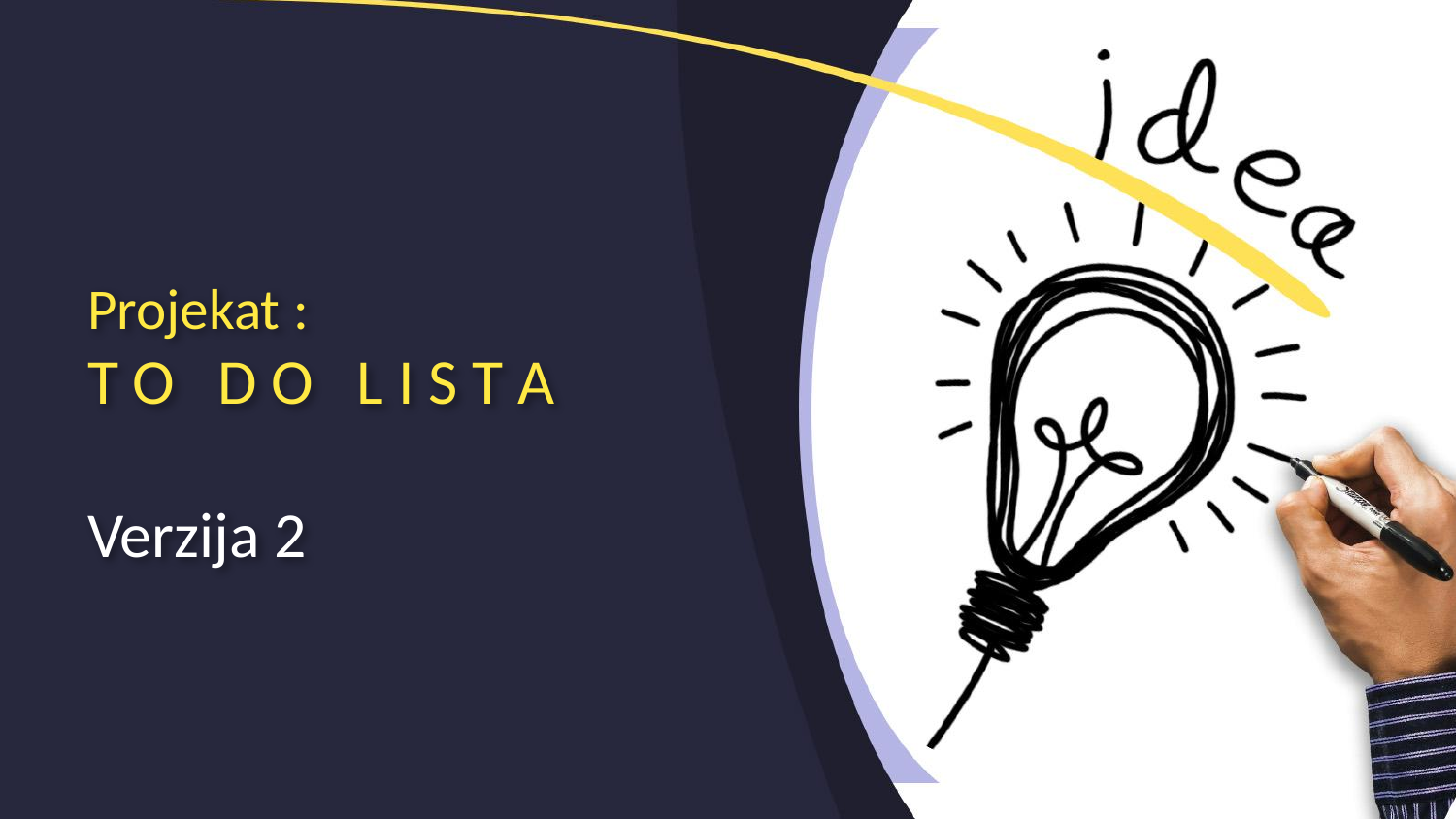

# Projekat : T O   D O   L I S T A Verzija 2